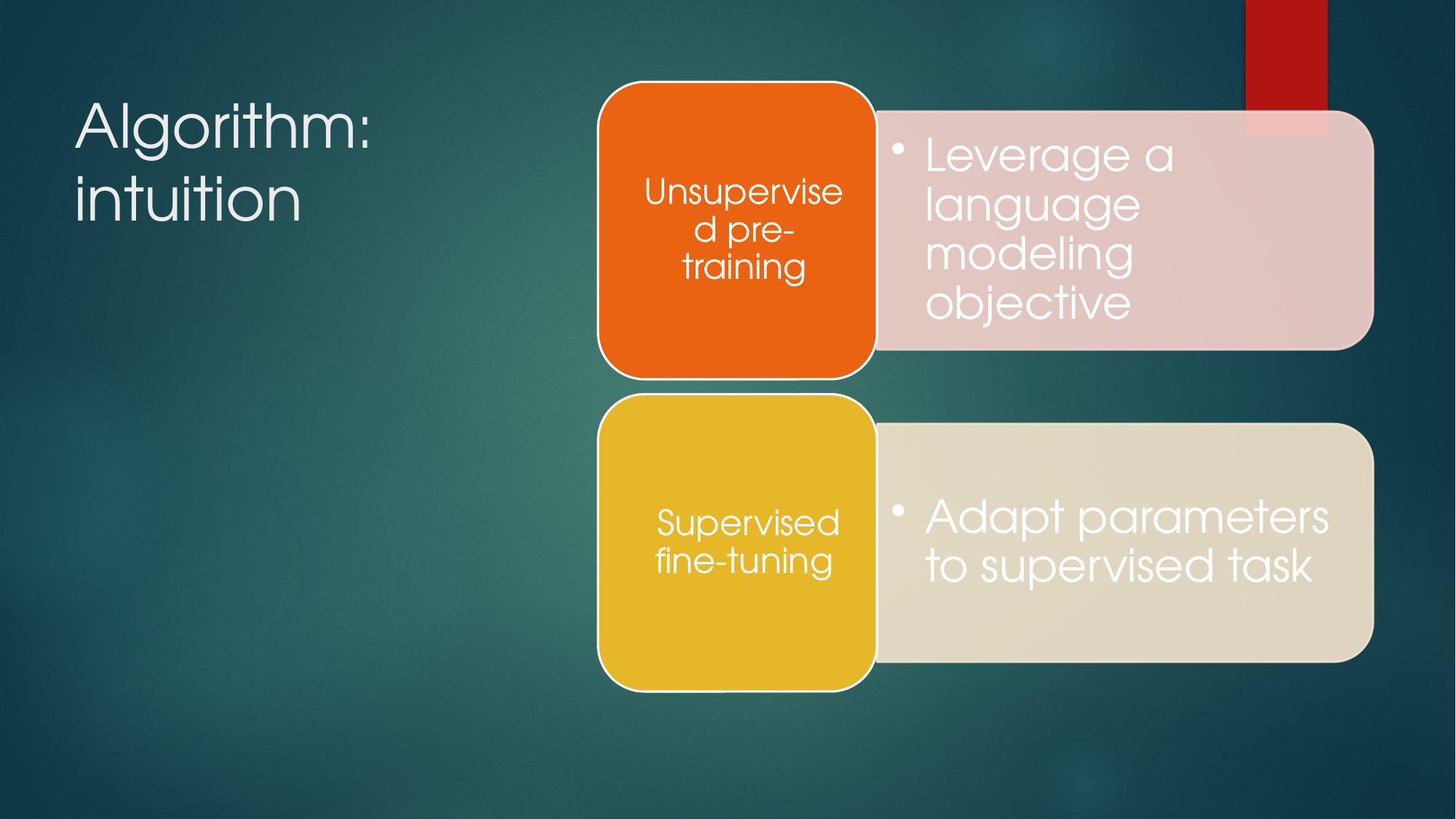

# Algorithm: intuition
Leverage a language modeling objective
Unsupervised pre-training
Adapt parameters to supervised task
 Supervised fine-tuning